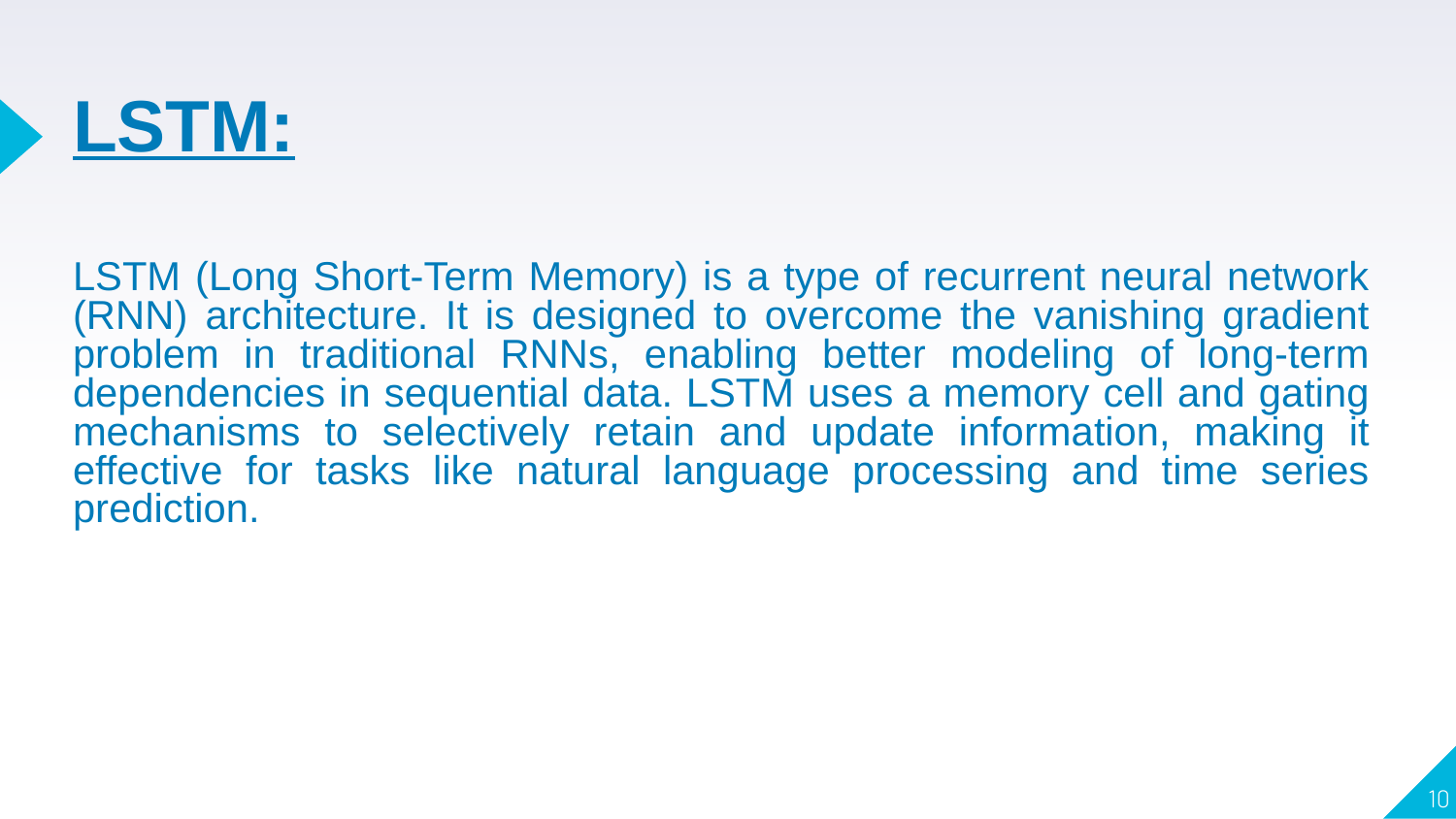

# LSTM: LSTM (Long Short-Term Memory) is a type of recurrent neural network (RNN) architecture. It is designed to overcome the vanishing gradient problem in traditional RNNs, enabling better modeling of long-term dependencies in sequential data. LSTM uses a memory cell and gating mechanisms to selectively retain and update information, making it effective for tasks like natural language processing and time series prediction.
10